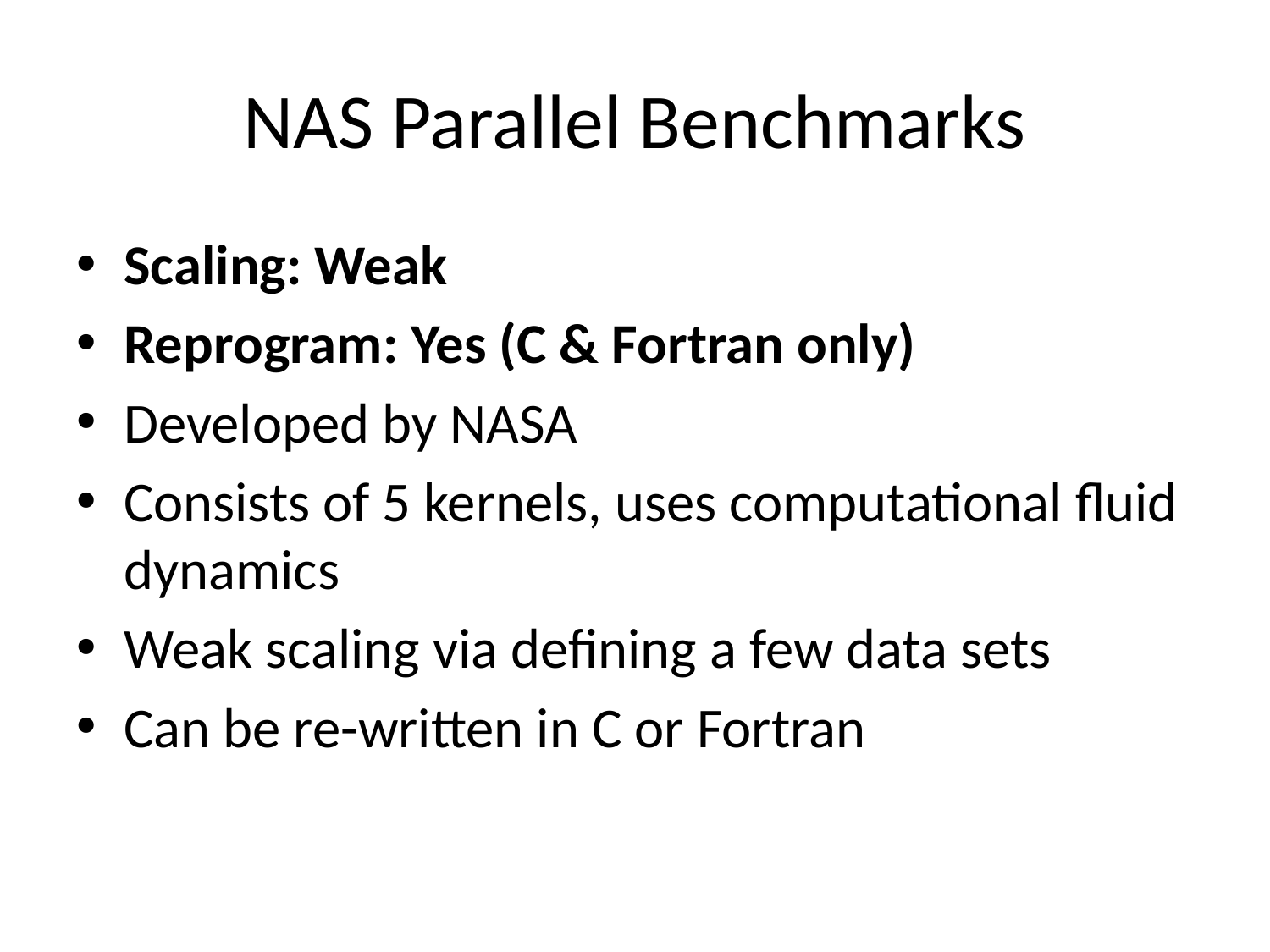

# NAS Parallel Benchmarks
Scaling: Weak
Reprogram: Yes (C & Fortran only)
Developed by NASA
Consists of 5 kernels, uses computational fluid dynamics
Weak scaling via defining a few data sets
Can be re-written in C or Fortran